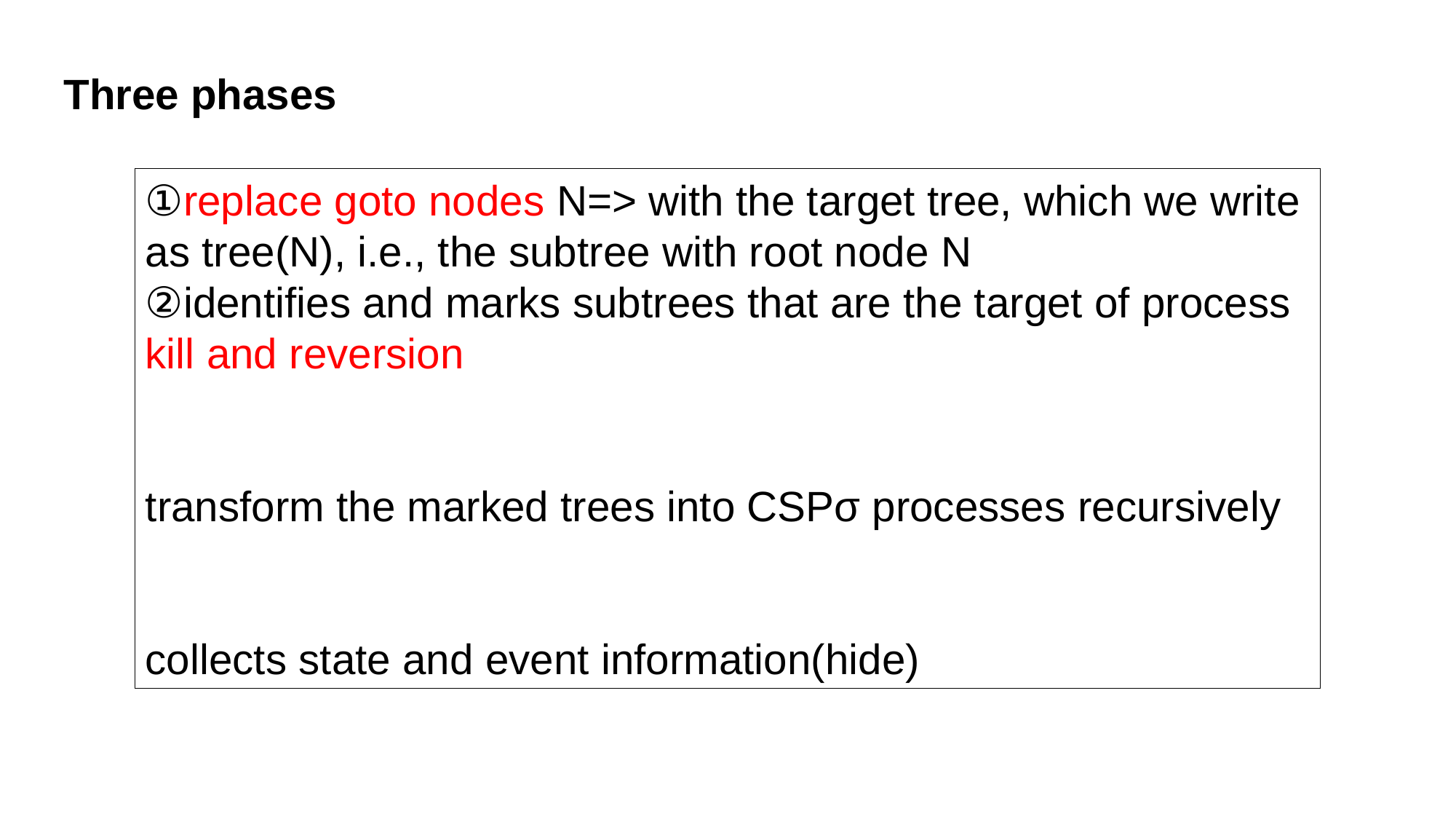

Three phases
①replace goto nodes N=> with the target tree, which we write as tree(N), i.e., the subtree with root node N
②identifies and marks subtrees that are the target of process kill and reversion

transform the marked trees into CSPσ processes recursively

collects state and event information(hide)